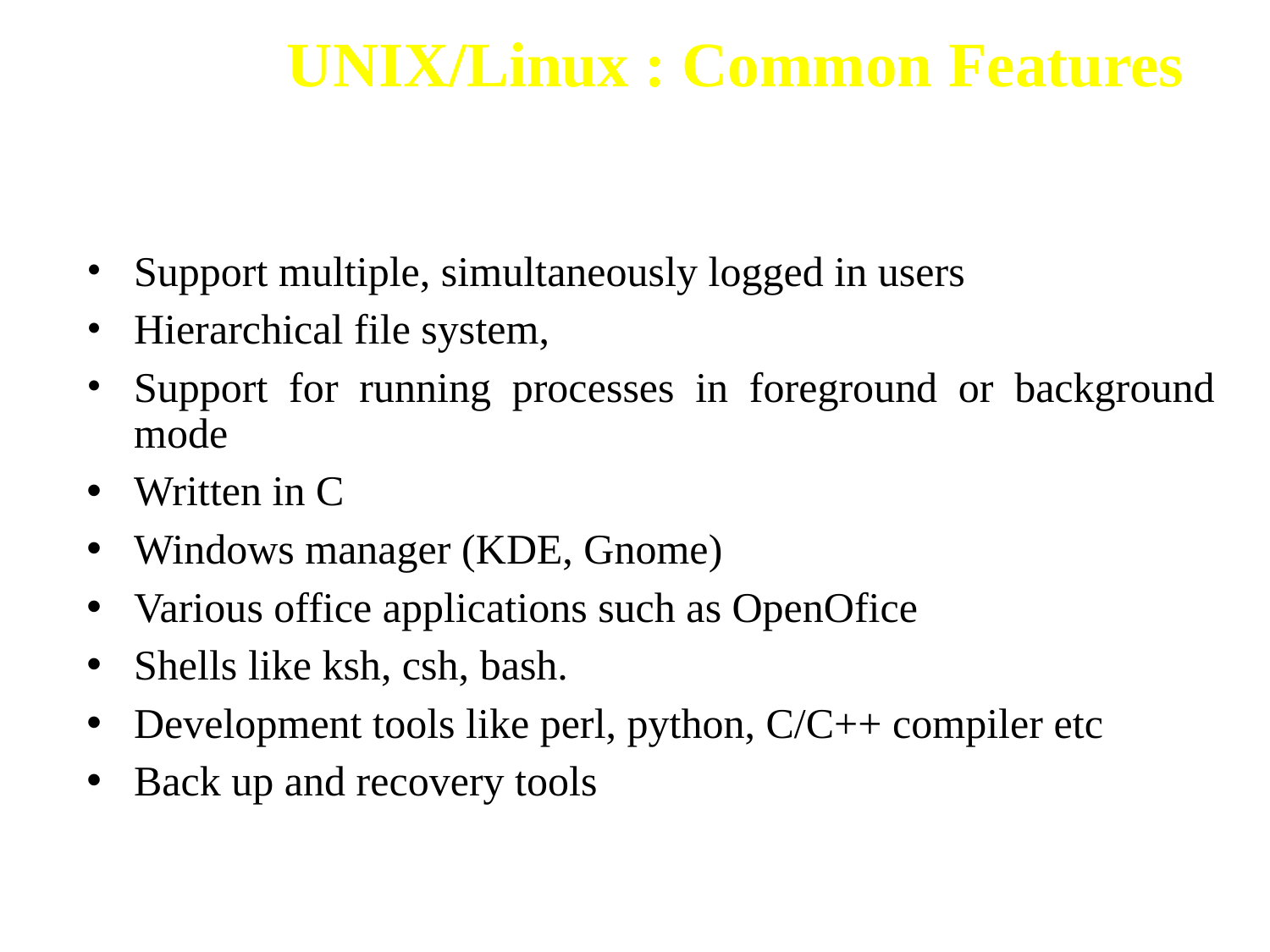

UNIX/Linux : Common Features
Support multiple, simultaneously logged in users
Hierarchical file system,
Support for running processes in foreground or background mode
Written in C
Windows manager (KDE, Gnome)
Various office applications such as OpenOfice
Shells like ksh, csh, bash.
Development tools like perl, python, C/C++ compiler etc
Back up and recovery tools